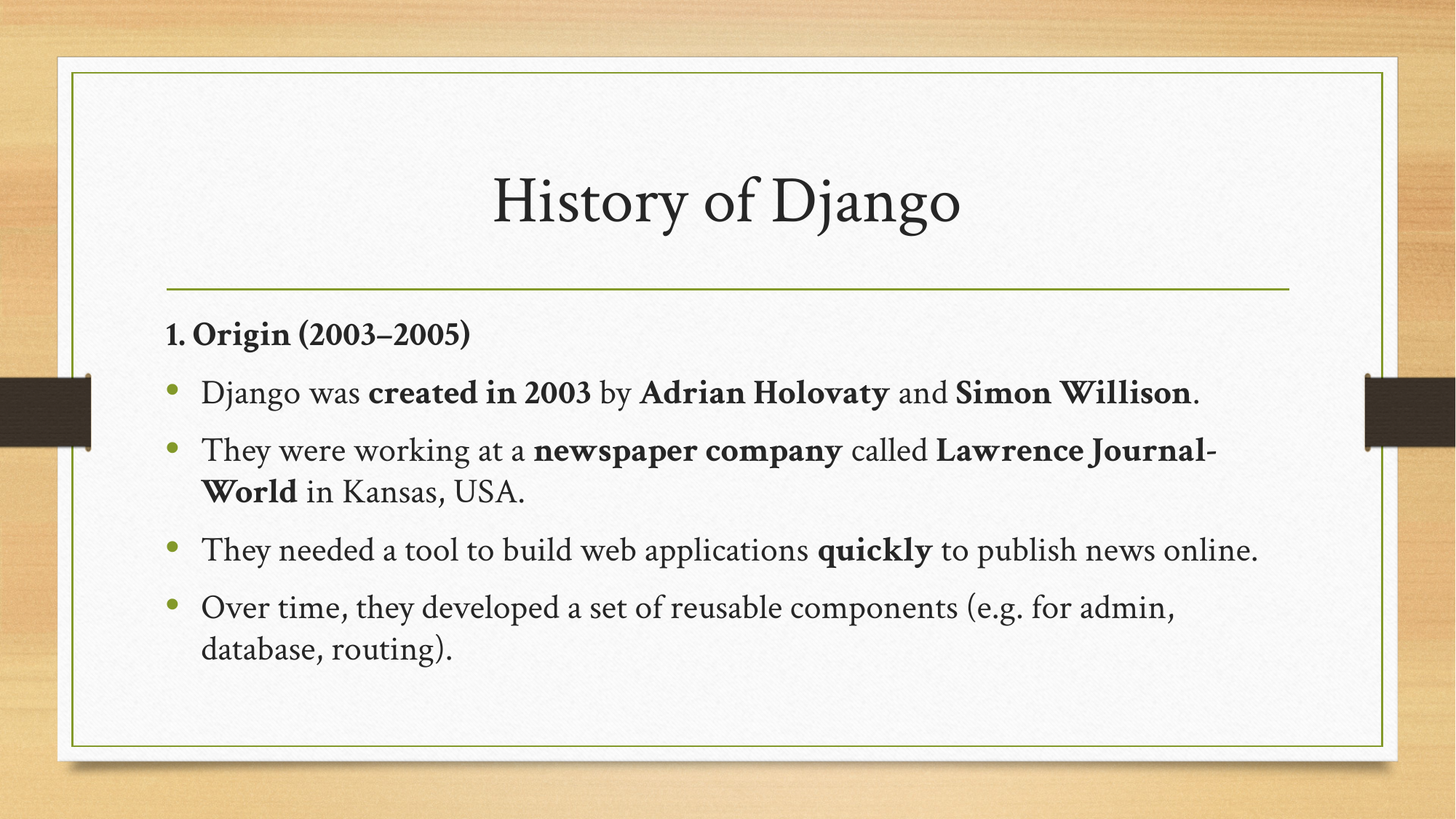

# History of Django
1. Origin (2003–2005)
Django was created in 2003 by Adrian Holovaty and Simon Willison.
They were working at a newspaper company called Lawrence Journal-World in Kansas, USA.
They needed a tool to build web applications quickly to publish news online.
Over time, they developed a set of reusable components (e.g. for admin, database, routing).